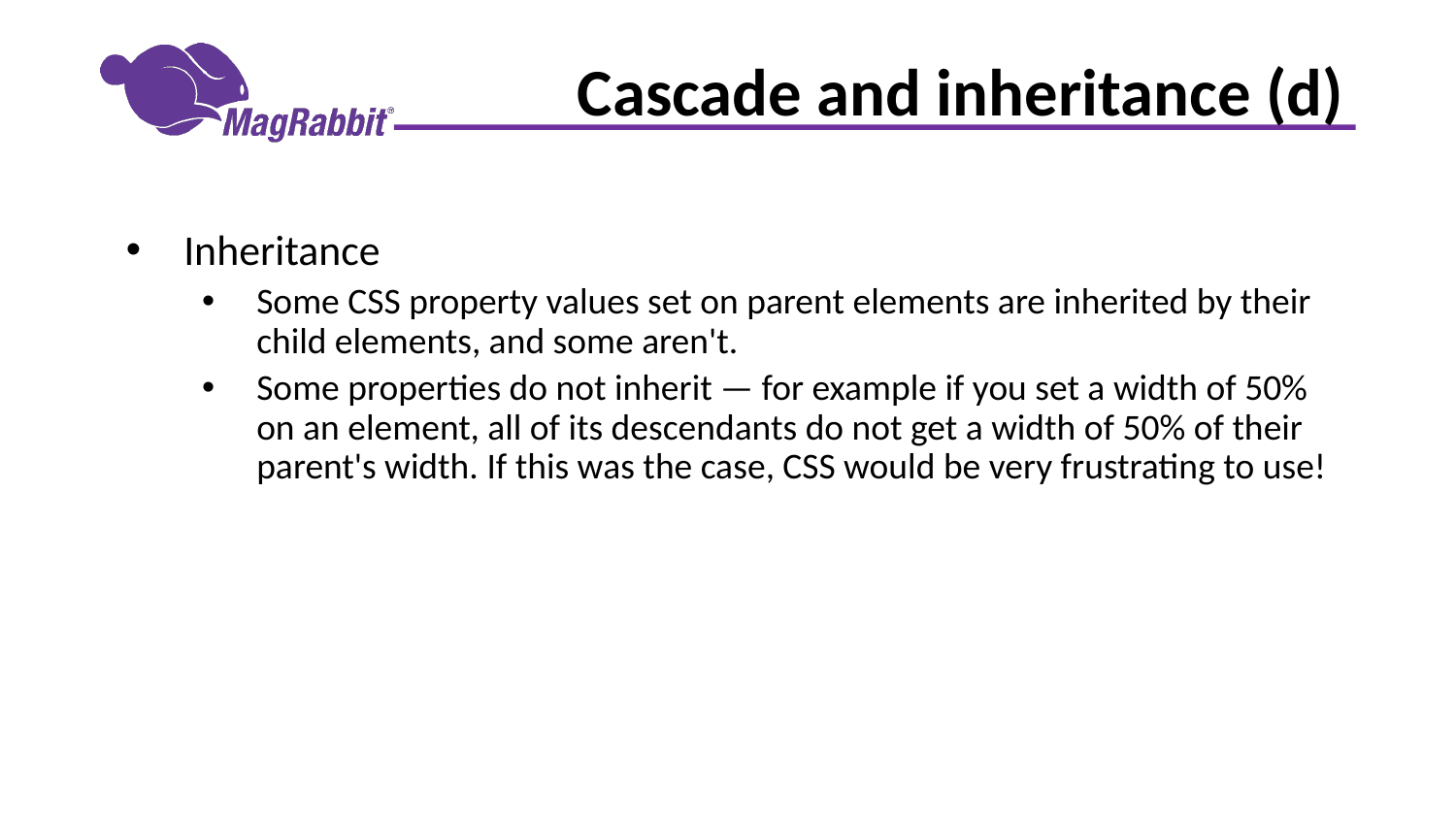

# Cascade and inheritance (d)
Inheritance
Some CSS property values set on parent elements are inherited by their child elements, and some aren't.
Some properties do not inherit — for example if you set a width of 50% on an element, all of its descendants do not get a width of 50% of their parent's width. If this was the case, CSS would be very frustrating to use!